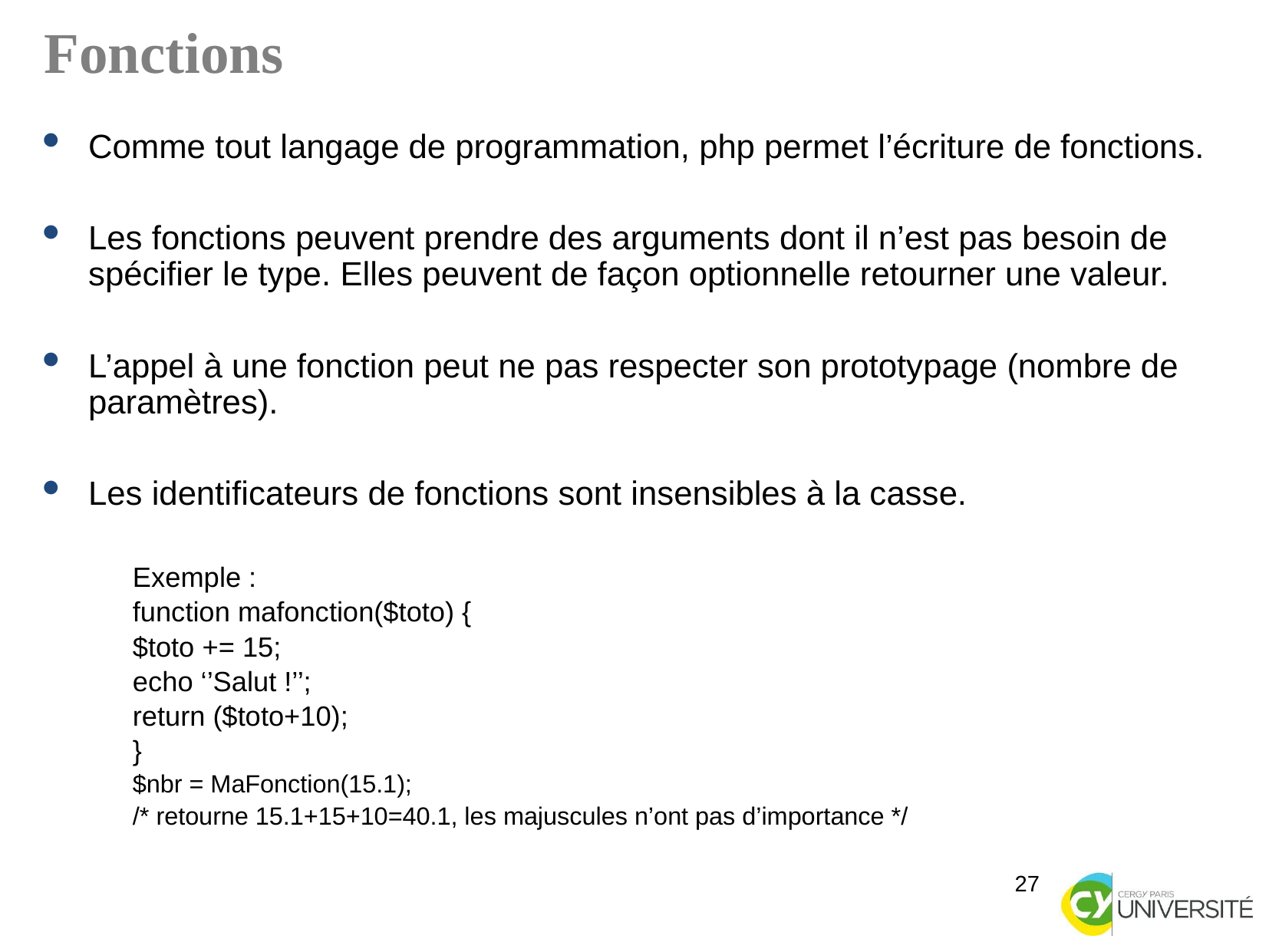

Fonctions
Comme tout langage de programmation, php permet l’écriture de fonctions.

Les fonctions peuvent prendre des arguments dont il n’est pas besoin de spécifier le type. Elles peuvent de façon optionnelle retourner une valeur.

L’appel à une fonction peut ne pas respecter son prototypage (nombre de paramètres).

Les identificateurs de fonctions sont insensibles à la casse.

Exemple :
function mafonction($toto) {
	$toto += 15;
	echo ‘’Salut !’’;
	return ($toto+10);
}
$nbr = MaFonction(15.1);
/* retourne 15.1+15+10=40.1, les majuscules n’ont pas d’importance */